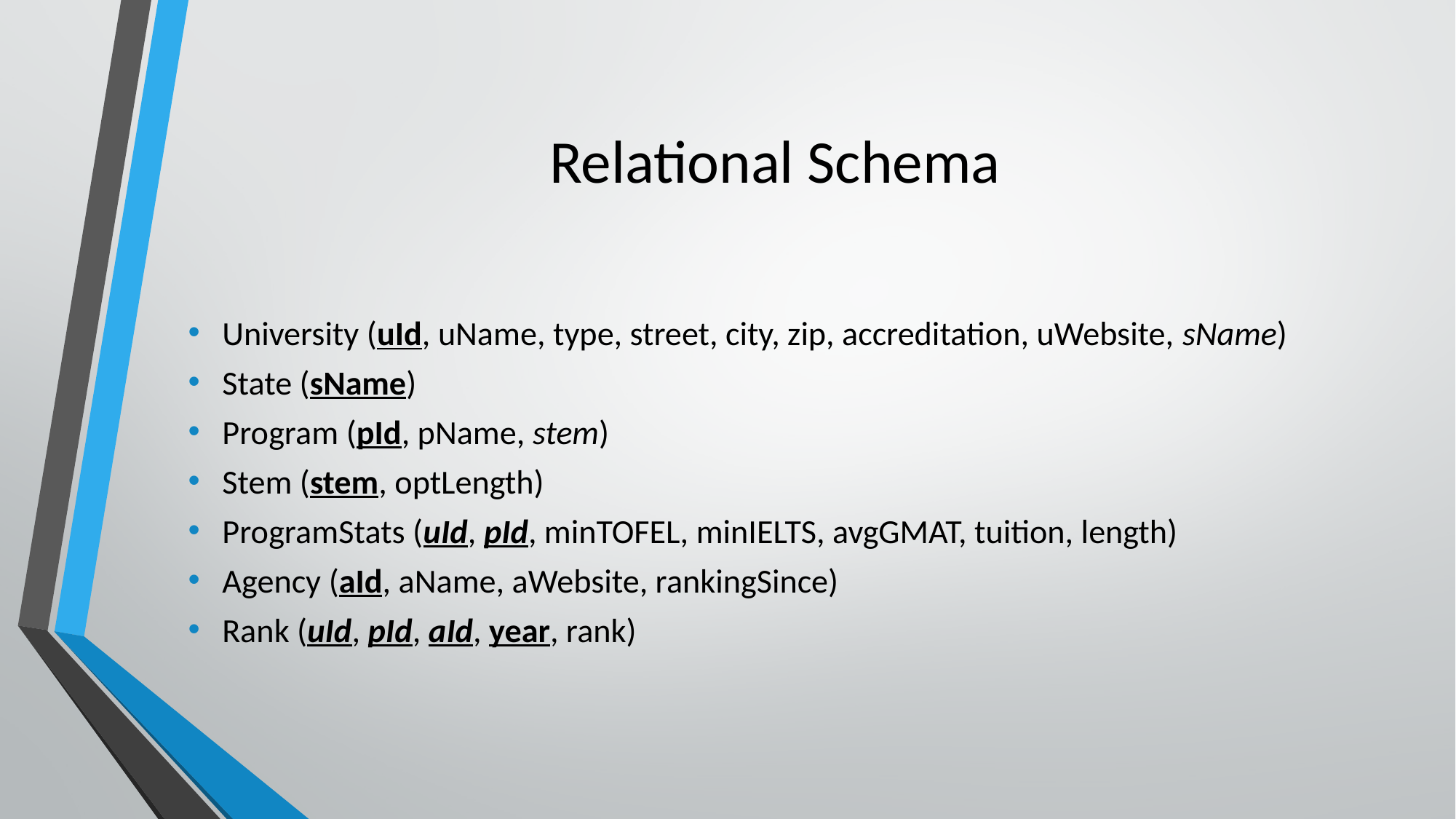

# Relational Schema
University (uId, uName, type, street, city, zip, accreditation, uWebsite, sName)
State (sName)
Program (pId, pName, stem)
Stem (stem, optLength)
ProgramStats (uId, pId, minTOFEL, minIELTS, avgGMAT, tuition, length)
Agency (aId, aName, aWebsite, rankingSince)
Rank (uId, pId, aId, year, rank)